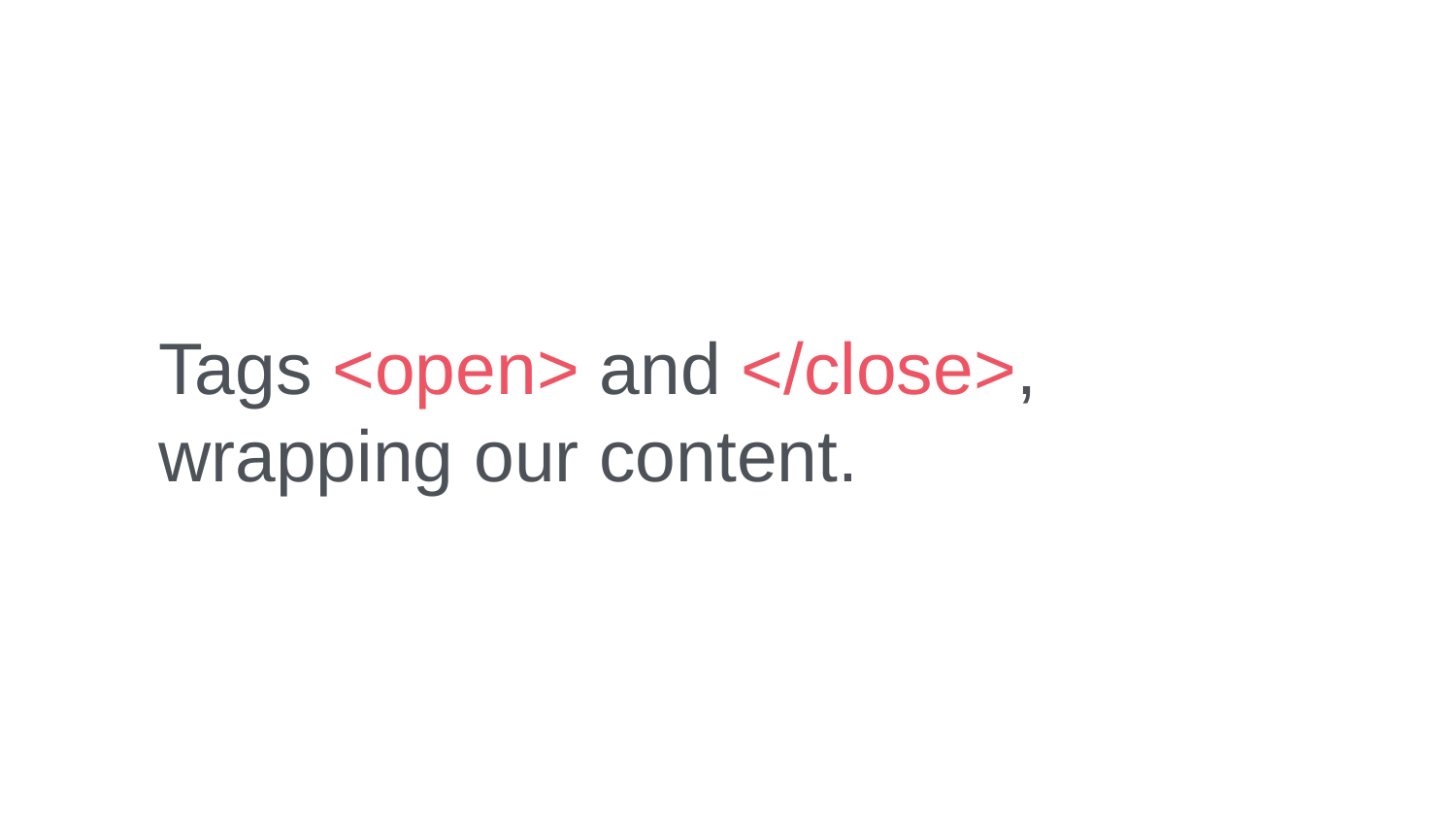

Tags <open> and </close>, wrapping our content.